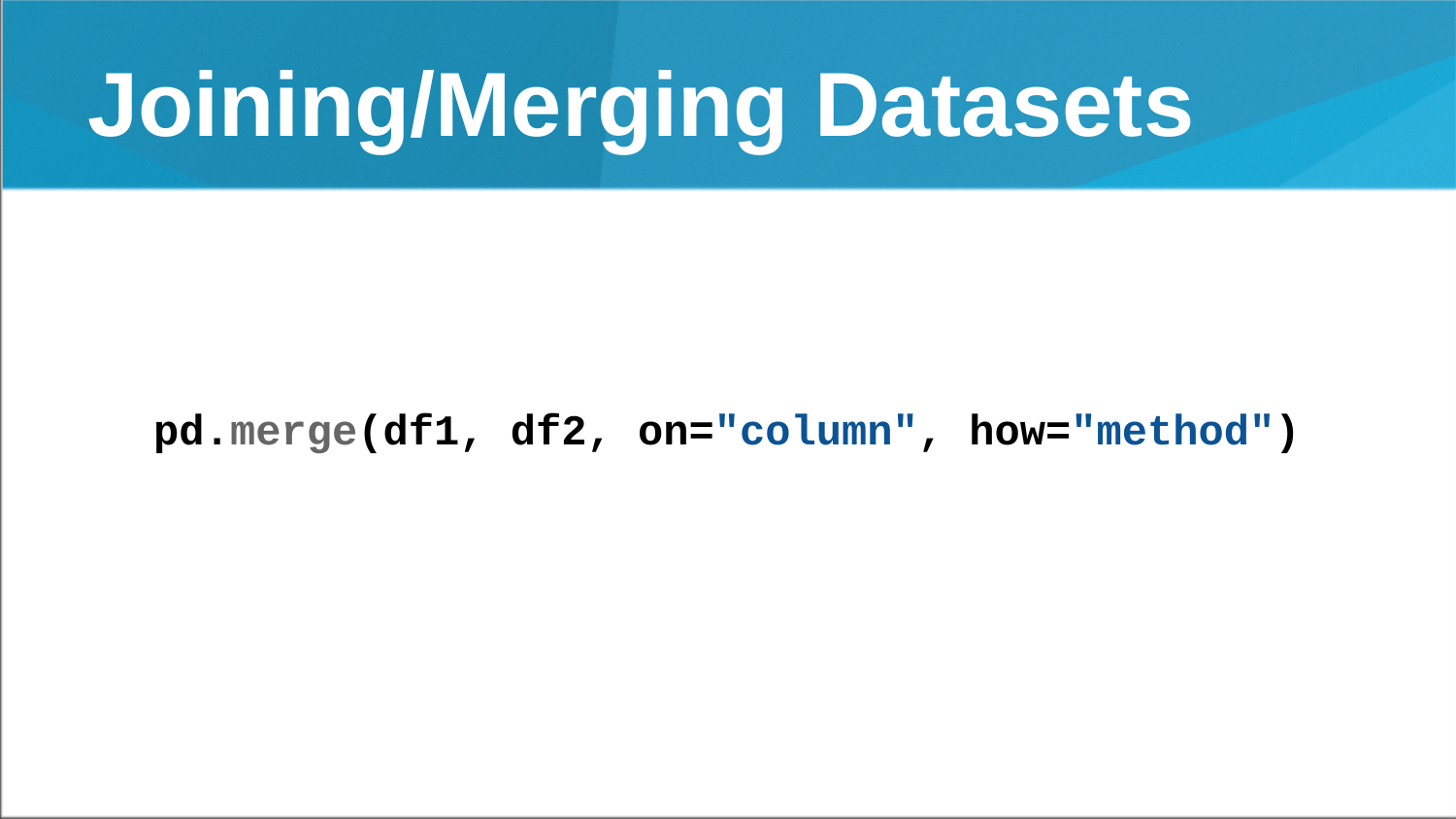

# Joining/Merging Datasets
pd.merge(df1, df2, on="column", how="method")